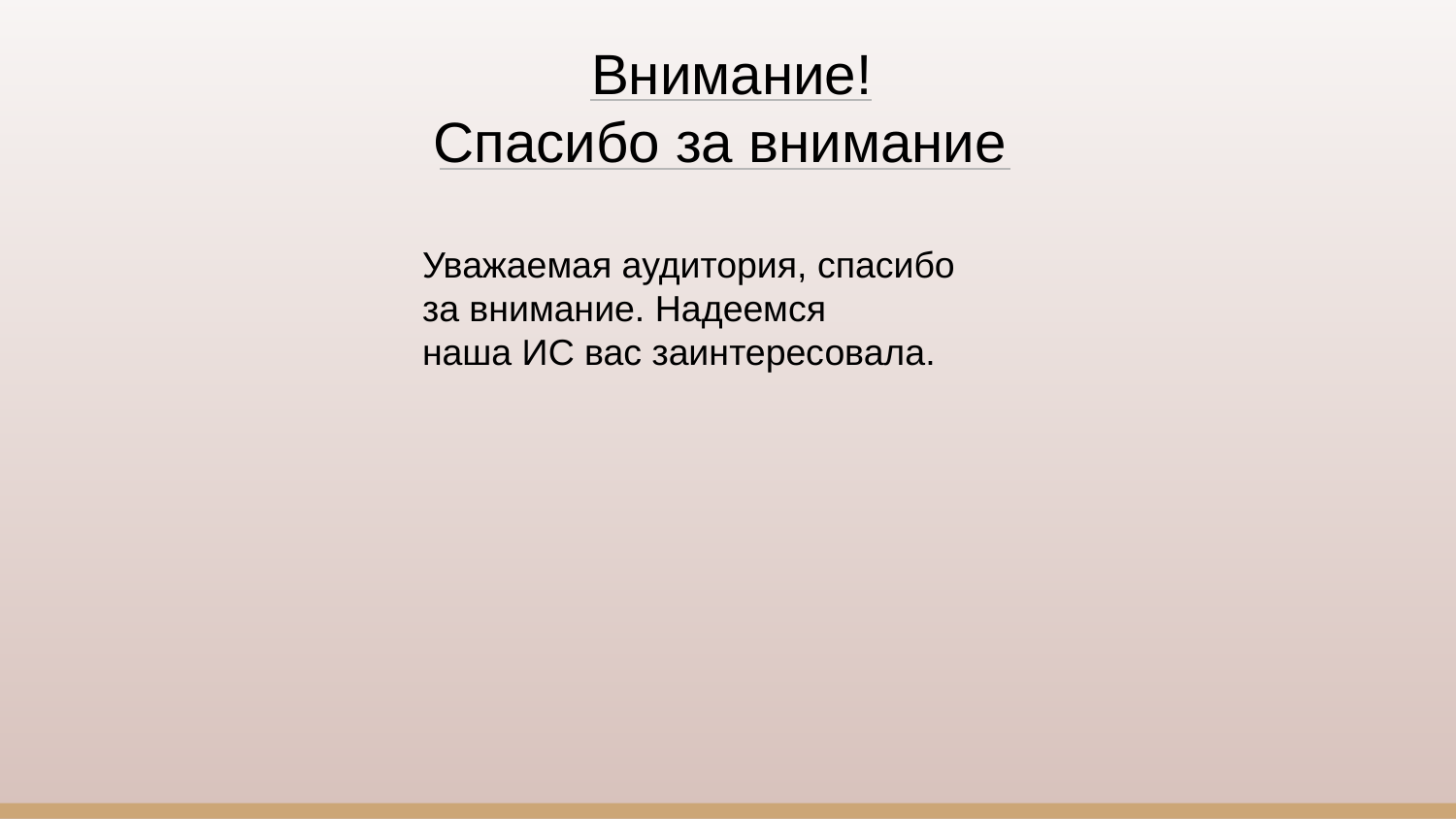

# Внимание!
Спасибо за внимание
Уважаемая аудитория, спасибо
за внимание. Надеемся
наша ИС вас заинтересовала.